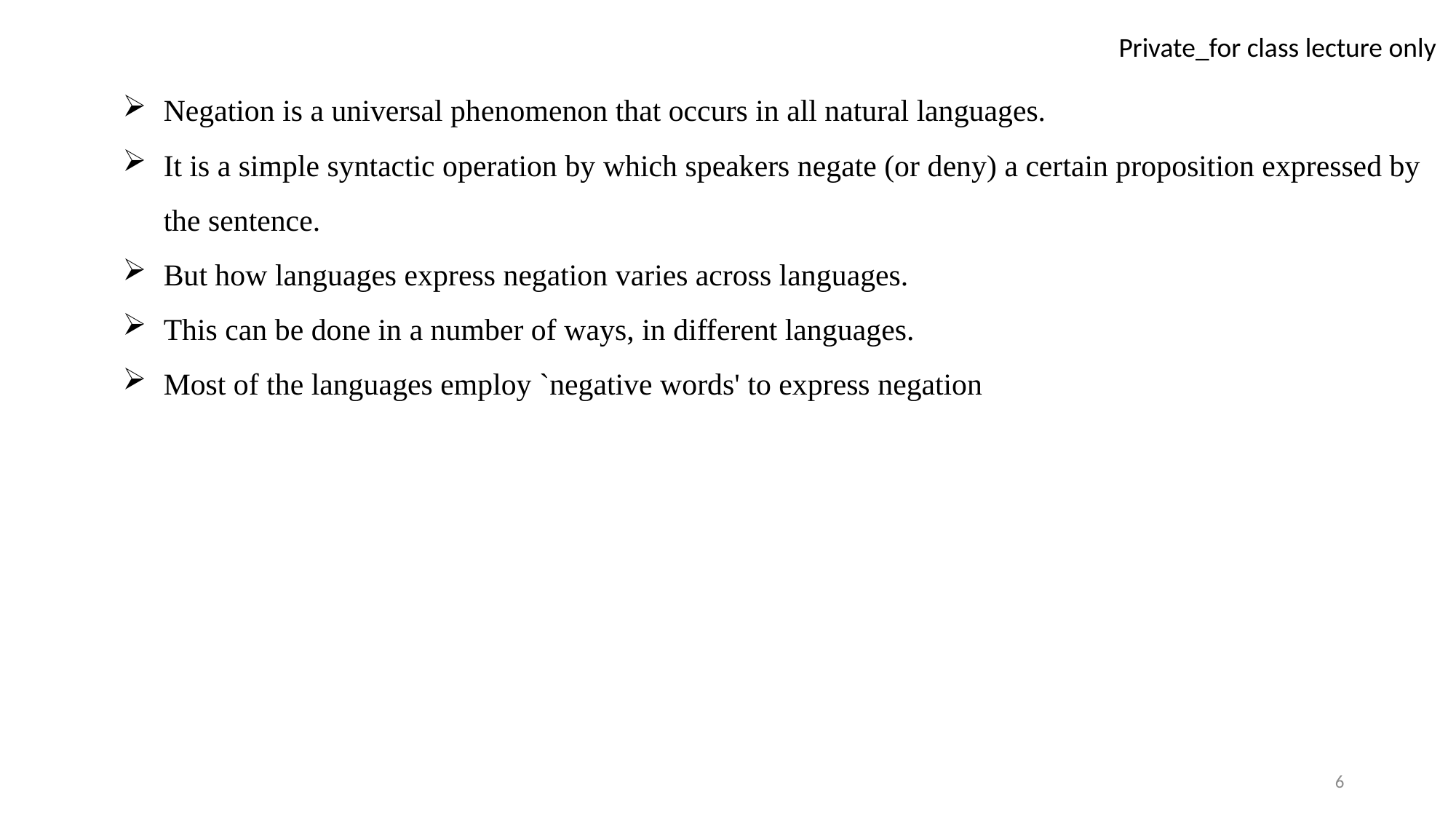

Negation is a universal phenomenon that occurs in all natural languages.
It is a simple syntactic operation by which speakers negate (or deny) a certain proposition expressed by the sentence.
But how languages express negation varies across languages.
This can be done in a number of ways, in different languages.
Most of the languages employ `negative words' to express negation

6